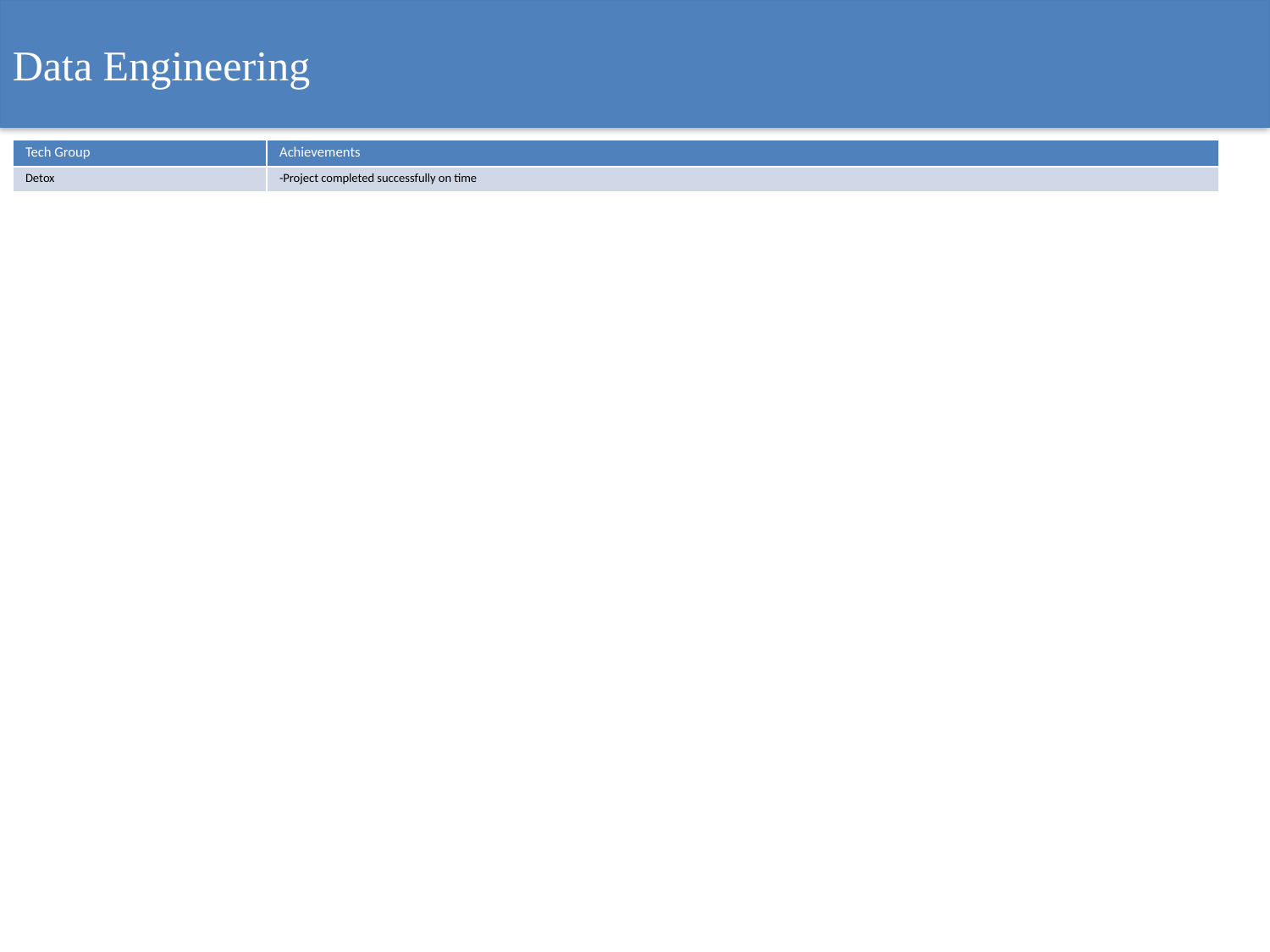

Data Engineering
| Tech Group | Achievements |
| --- | --- |
| Detox | -Project completed successfully on time |